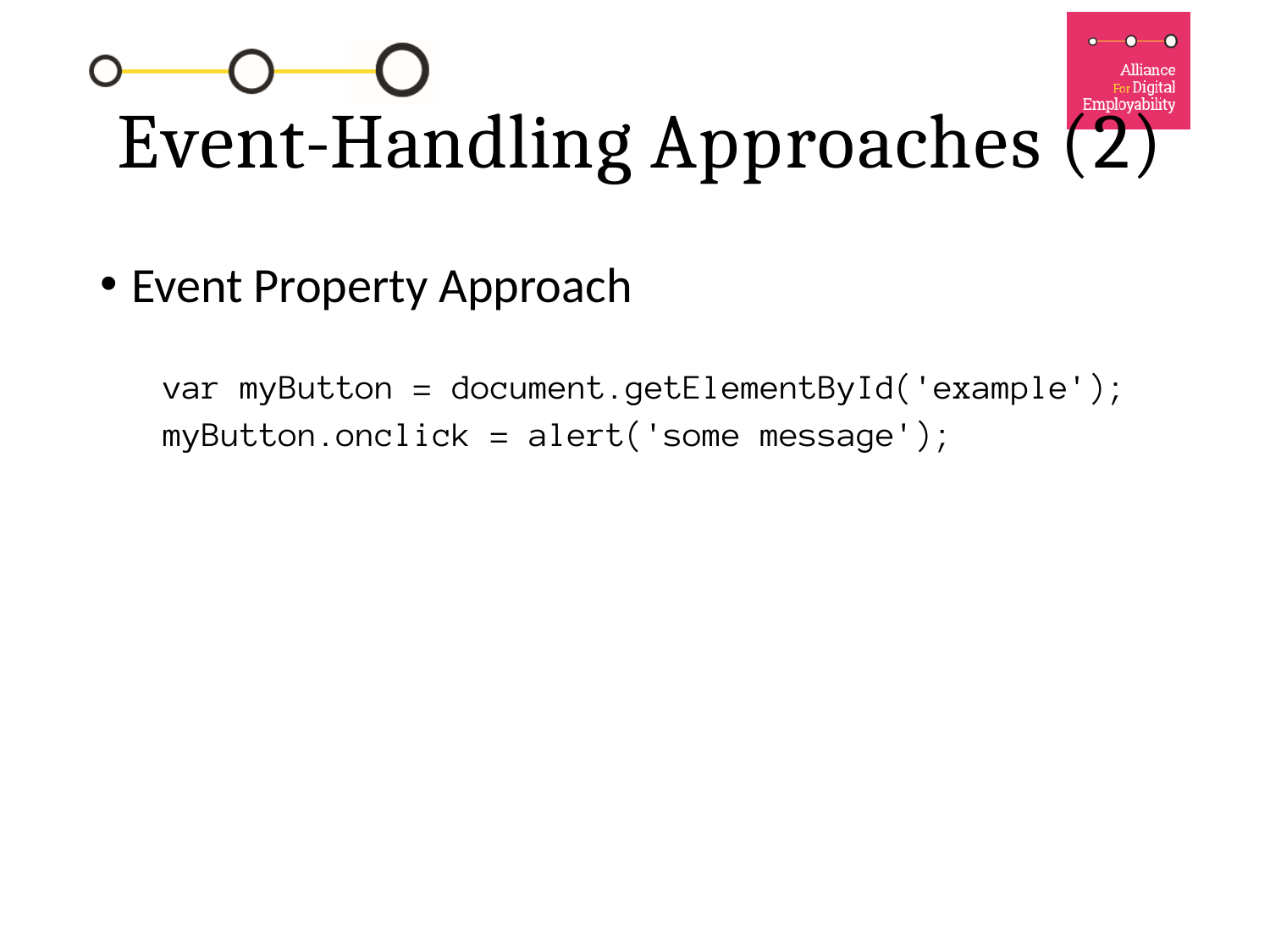

# Event-Handling Approaches (2)
Event Property Approach

var myButton = document.getElementById('example');
myButton.onclick = alert('some message');